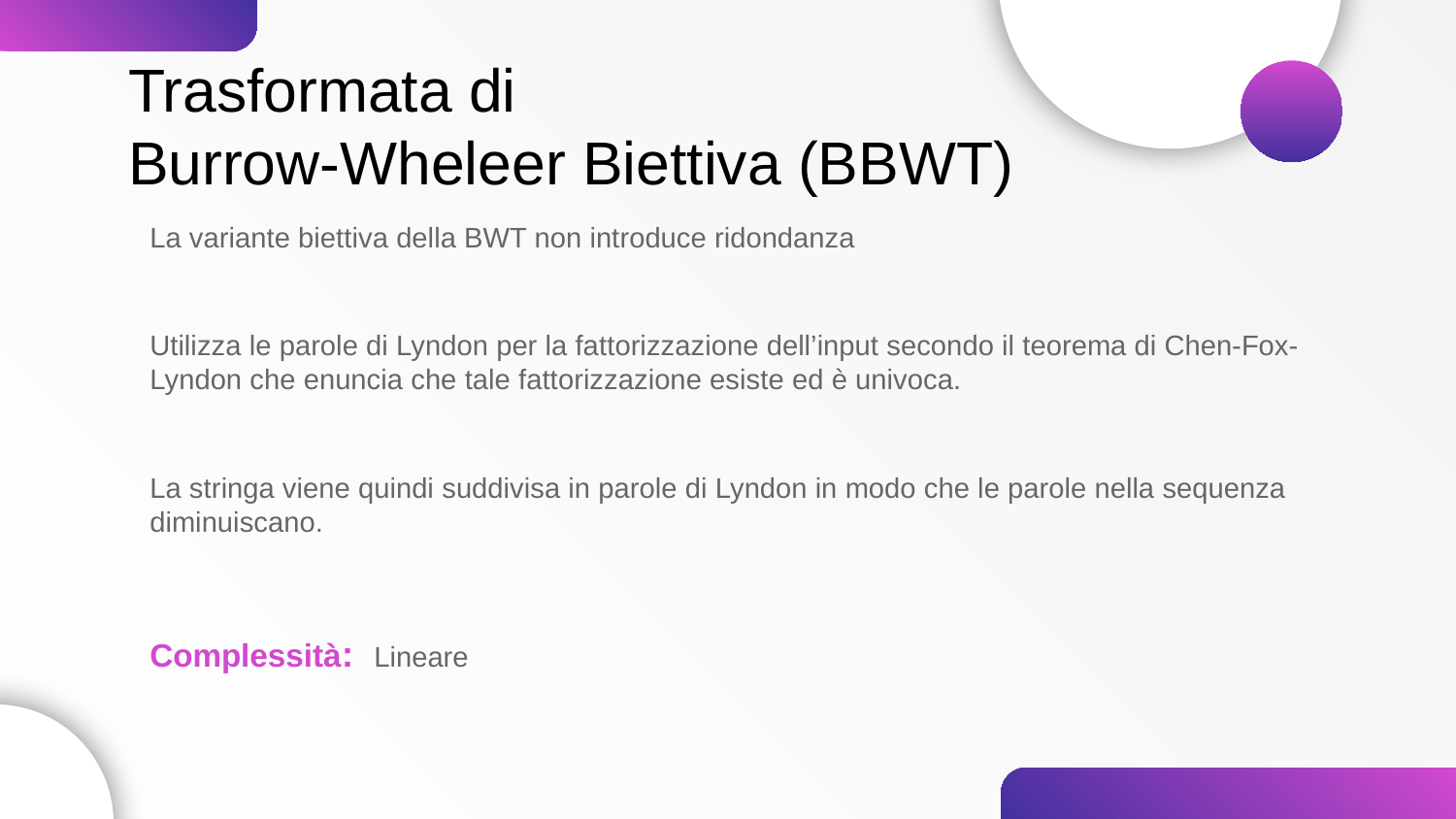

Trasformata di
Burrow-Wheleer Biettiva (BBWT)
La variante biettiva della BWT non introduce ridondanza

Utilizza le parole di Lyndon per la fattorizzazione dell’input secondo il teorema di Chen-Fox-Lyndon che enuncia che tale fattorizzazione esiste ed è univoca.

La stringa viene quindi suddivisa in parole di Lyndon in modo che le parole nella sequenza diminuiscano.

Complessità:  Lineare